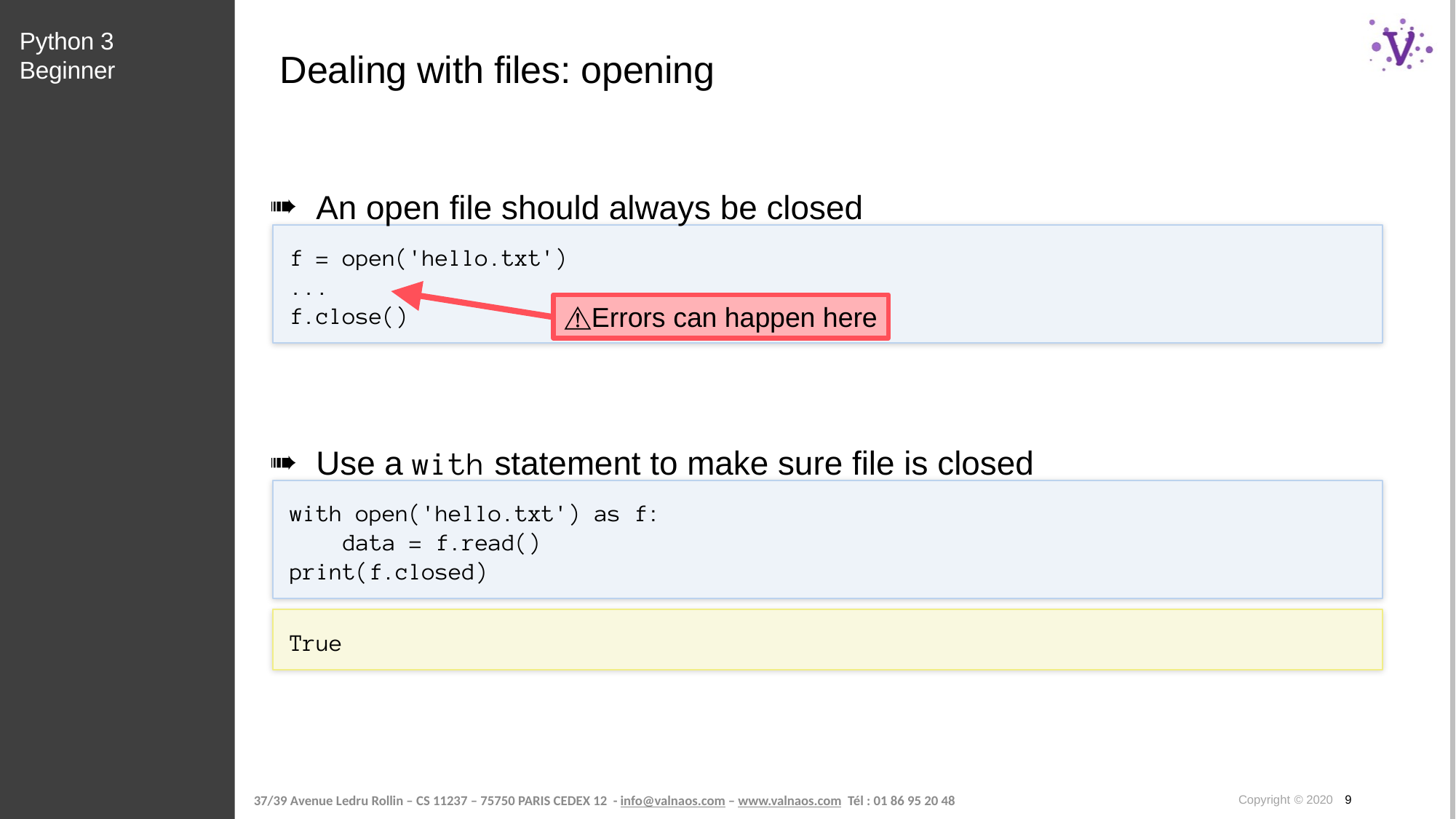

Python 3 Beginner
# Dealing with files: opening
An open file should always be closed
f = open('hello.txt')
...
f.close()
⚠️Errors can happen here
Use a with statement to make sure file is closed
with open('hello.txt') as f:
    data = f.read()
print(f.closed)
True
Copyright © 2020   9